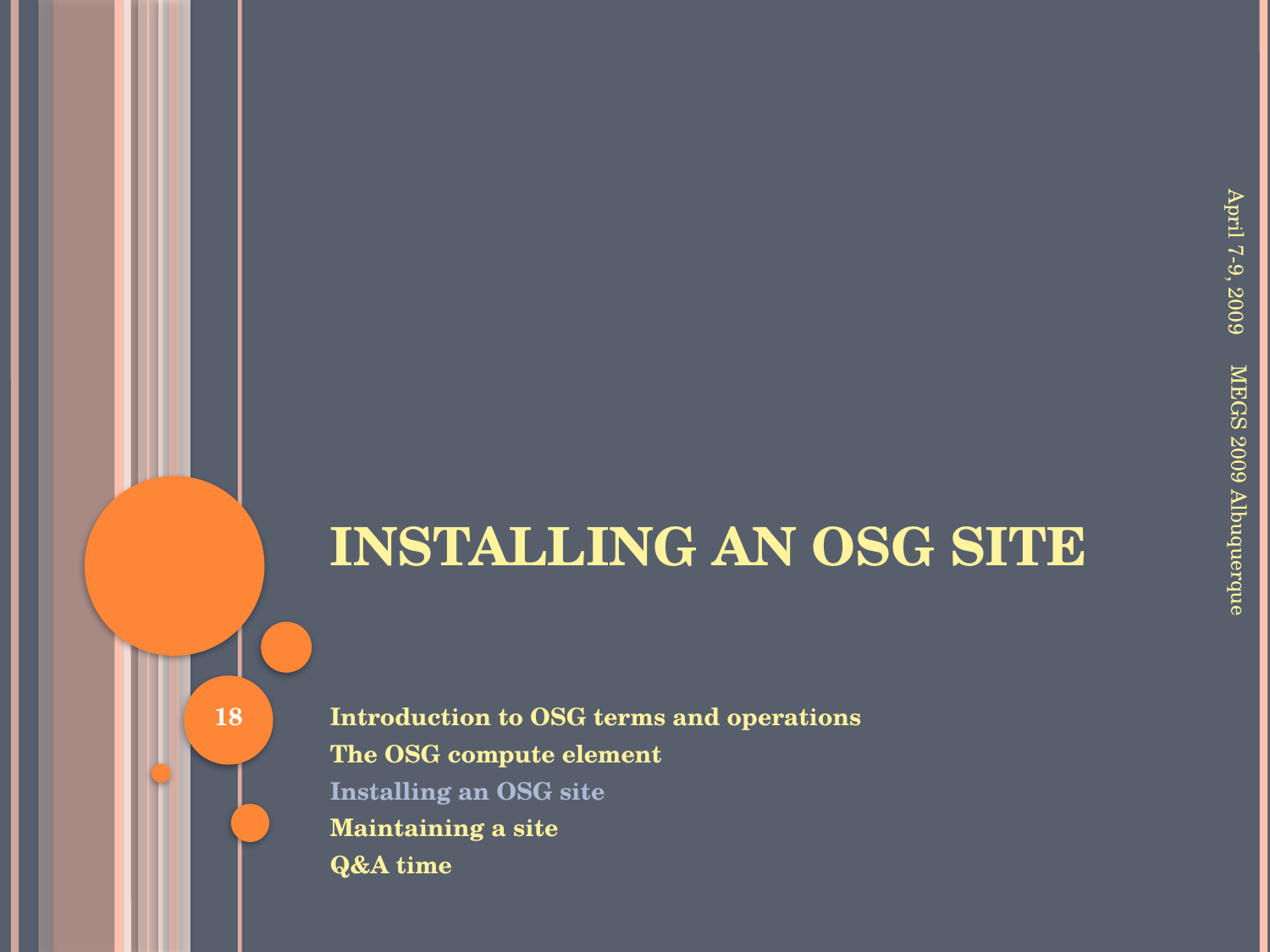

April 7-9, 2009
# Installing an OSG Site
MEGS 2009 Albuquerque
18
Introduction to OSG terms and operations
The OSG compute element
Installing an OSG site
Maintaining a site
Q&A time